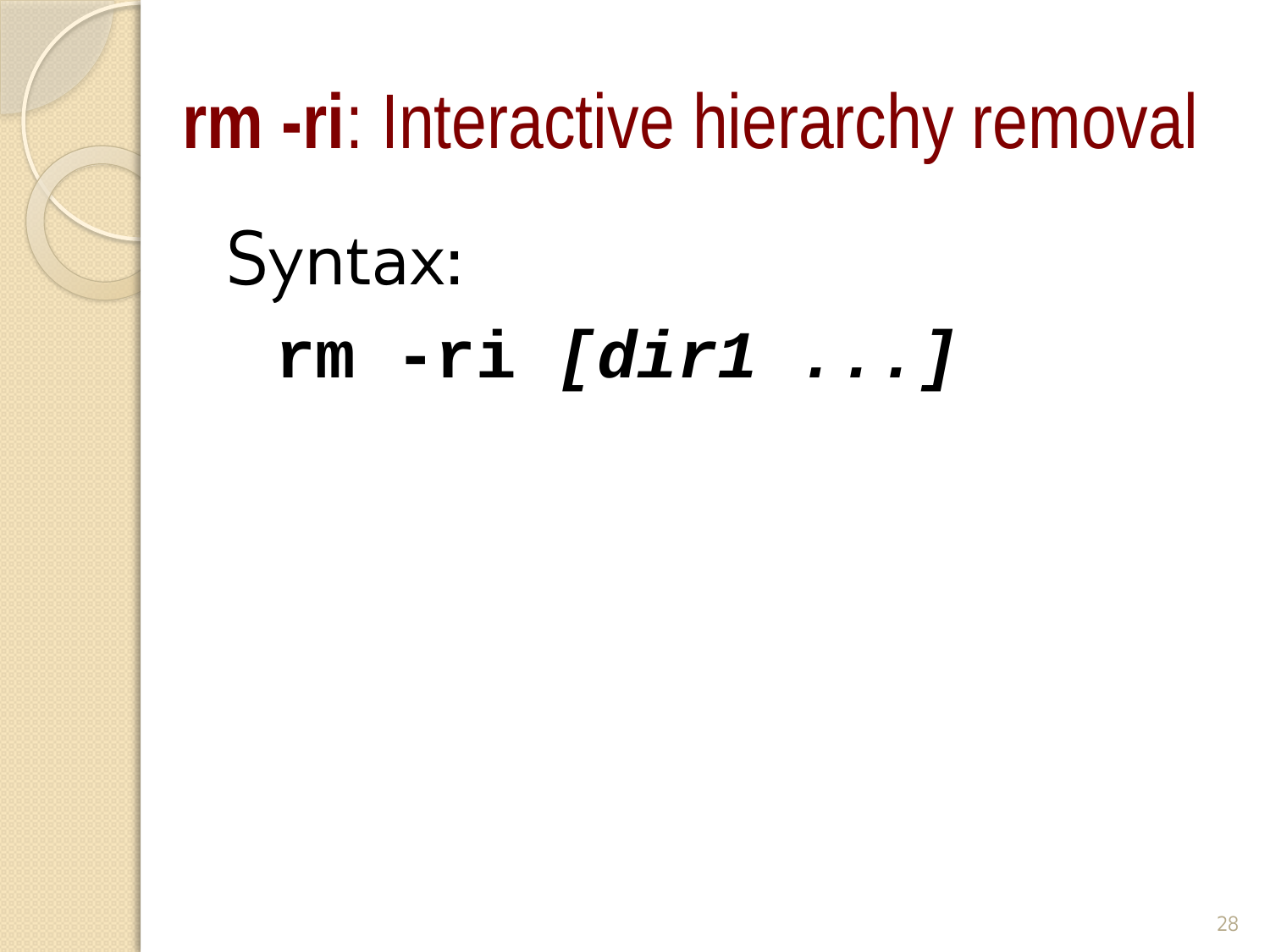

# rm -ri: Interactive hierarchy removal
Syntax:
rm -ri [dir1 ...]

28